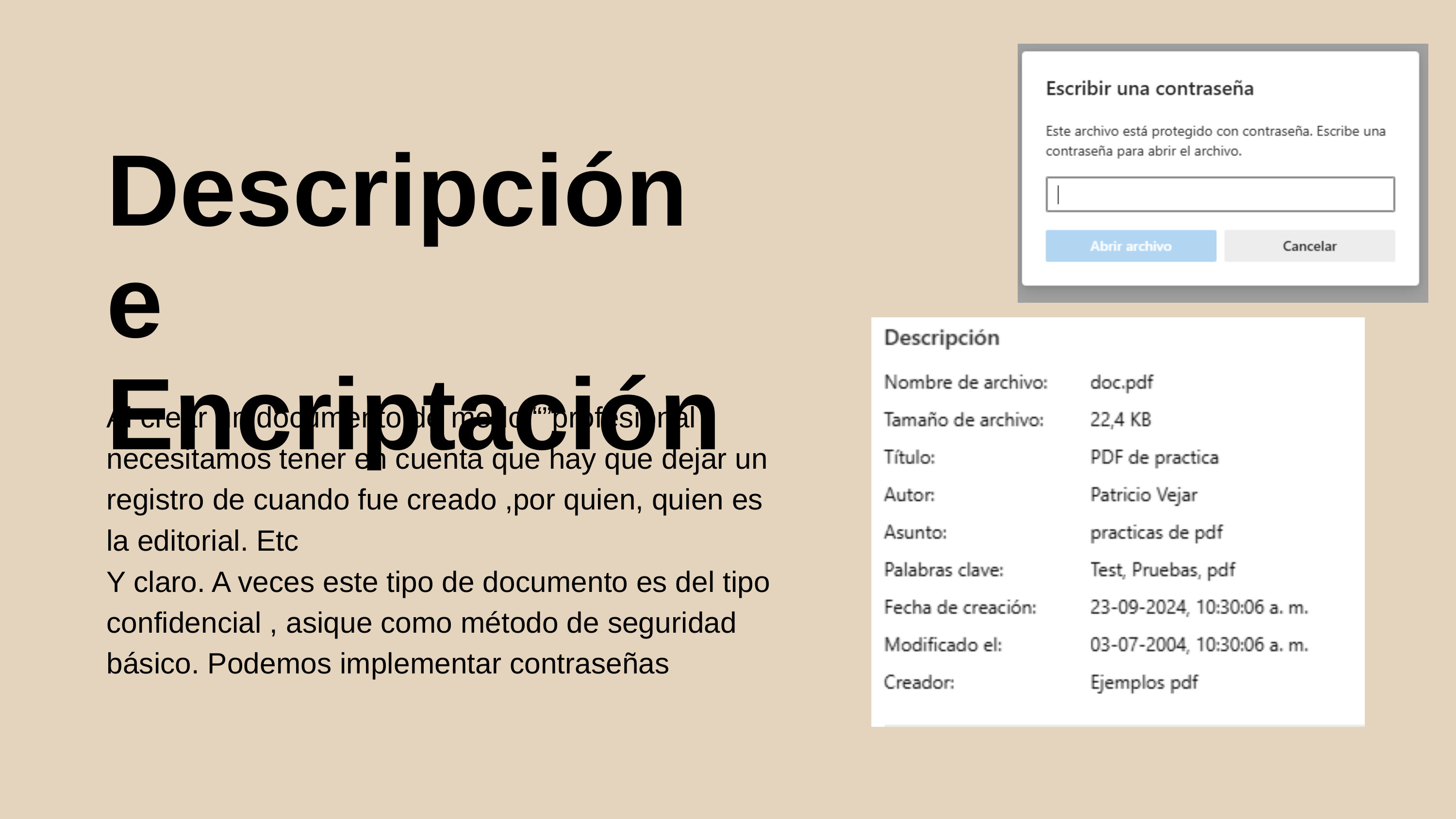

Descripción  e Encriptación
Al crear un documento de modo “”profesional necesitamos tener en cuenta que hay que dejar un registro de cuando fue creado ,por quien, quien es la editorial. Etc
Y claro. A veces este tipo de documento es del tipo confidencial , asique como método de seguridad básico. Podemos implementar contraseñas